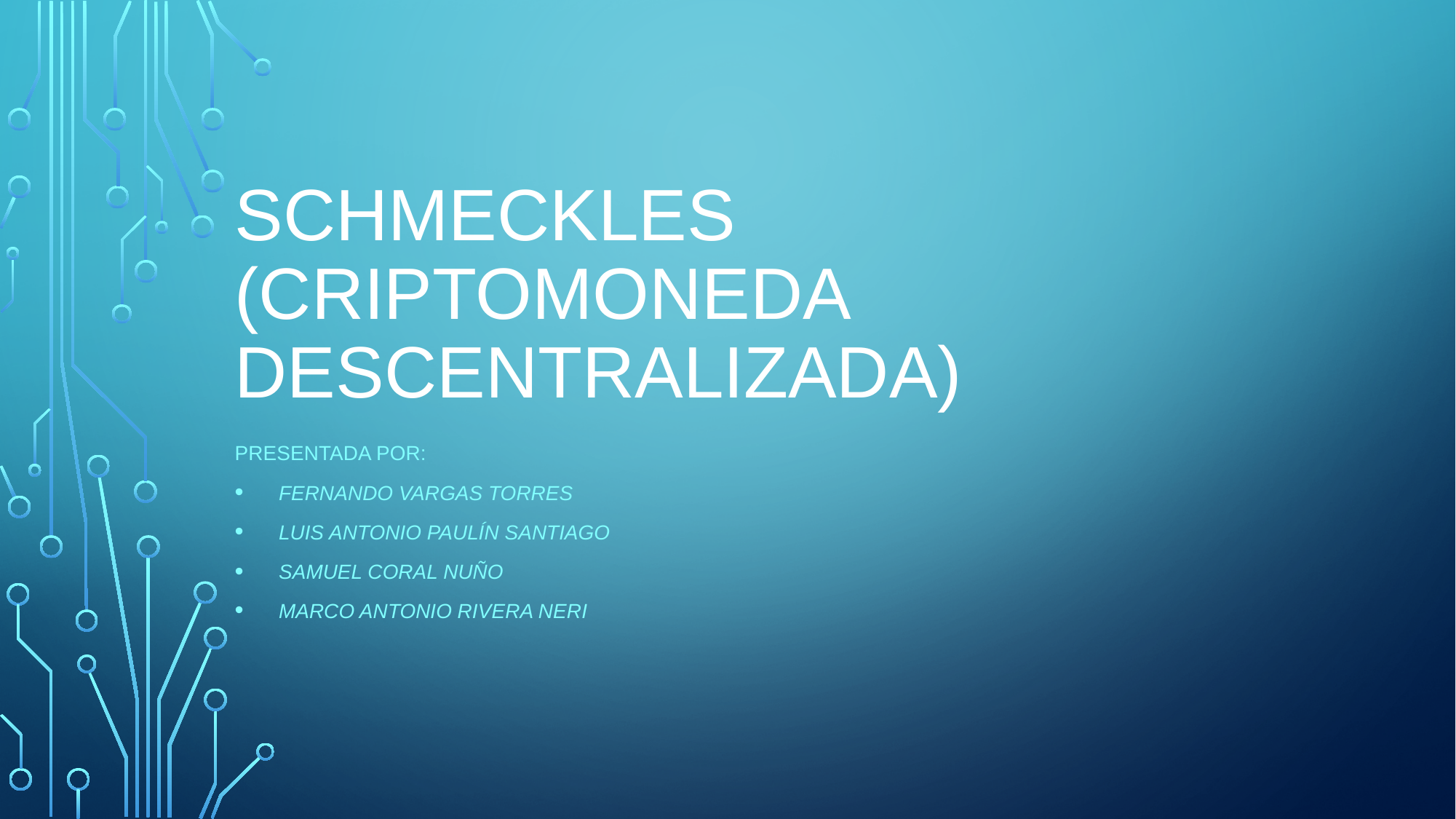

# Schmeckles (Criptomoneda descentralizada)
Presentada por:
Fernando Vargas Torres
Luis Antonio Paulín Santiago
Samuel Coral Nuño
Marco Antonio Rivera Neri